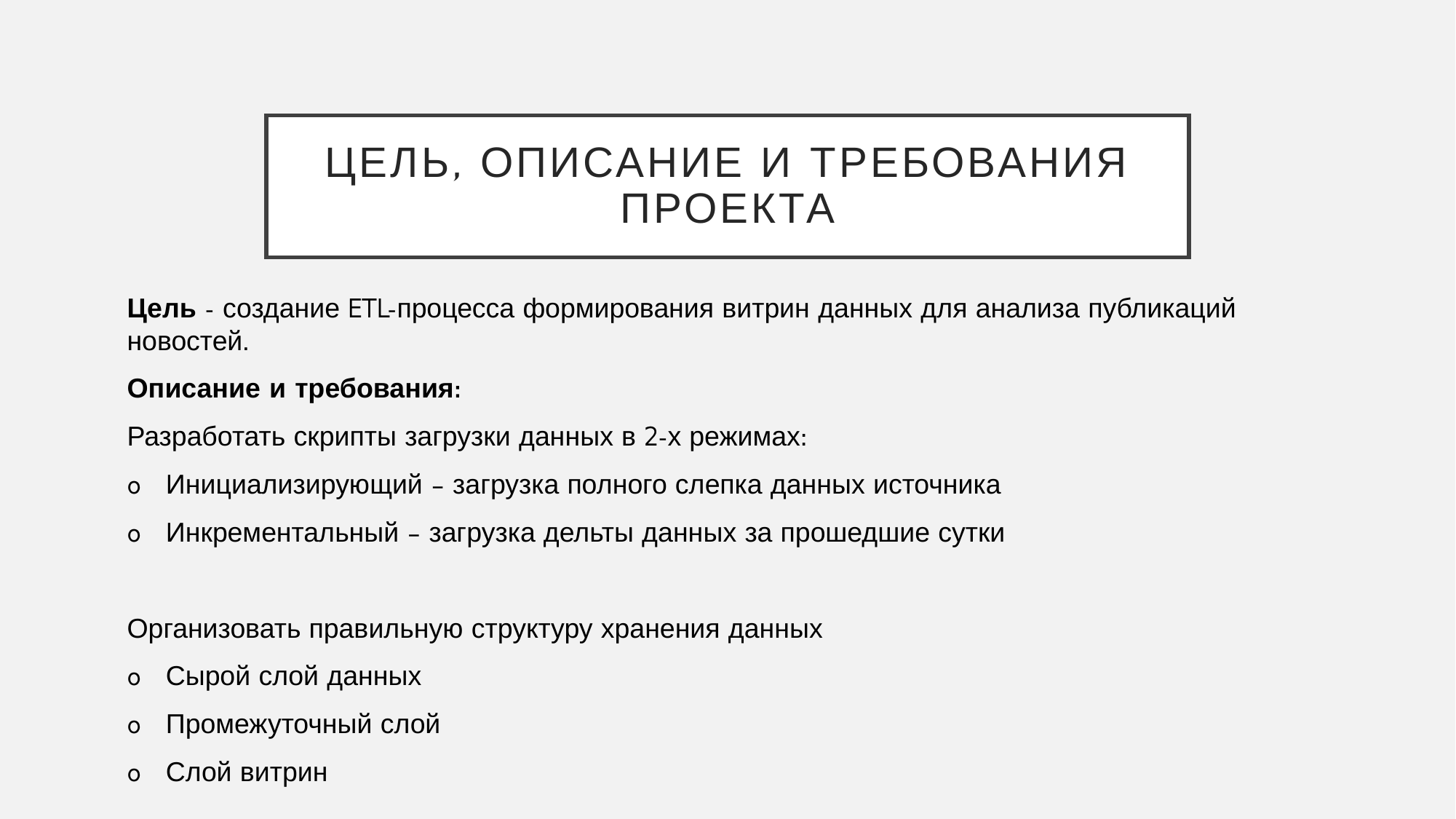

# Цель, описание и требования проекта
Цель - создание ETL-процесса формирования витрин данных для анализа публикаций новостей.
Описание и требования:
Разработать скрипты загрузки данных в 2-х режимах:
o   Инициализирующий – загрузка полного слепка данных источника
o   Инкрементальный – загрузка дельты данных за прошедшие сутки

Организовать правильную структуру хранения данных
o   Сырой слой данных
o   Промежуточный слой
o   Слой витрин